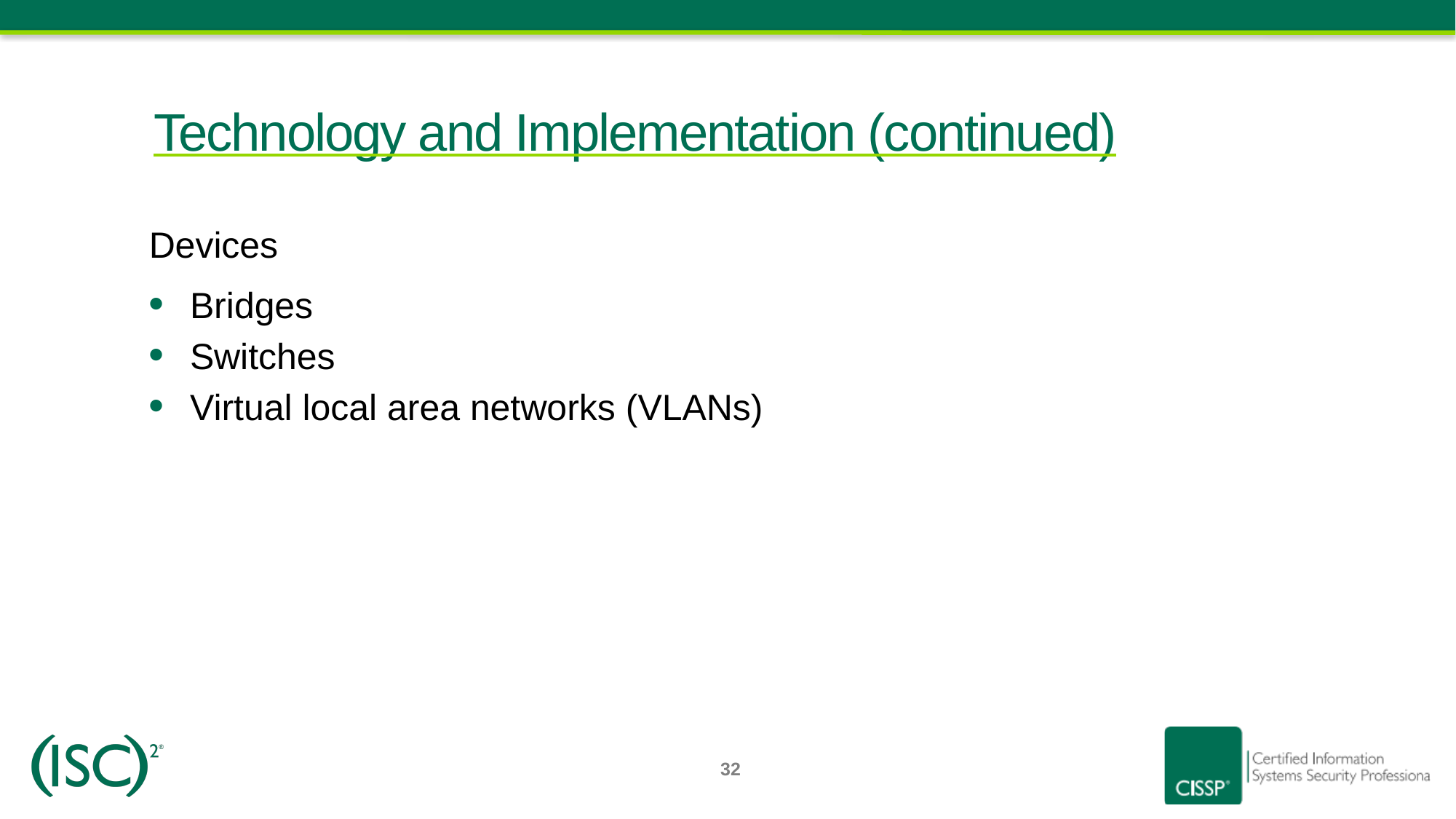

# Technology and Implementation (continued)
Devices
Bridges
Switches
Virtual local area networks (VLANs)